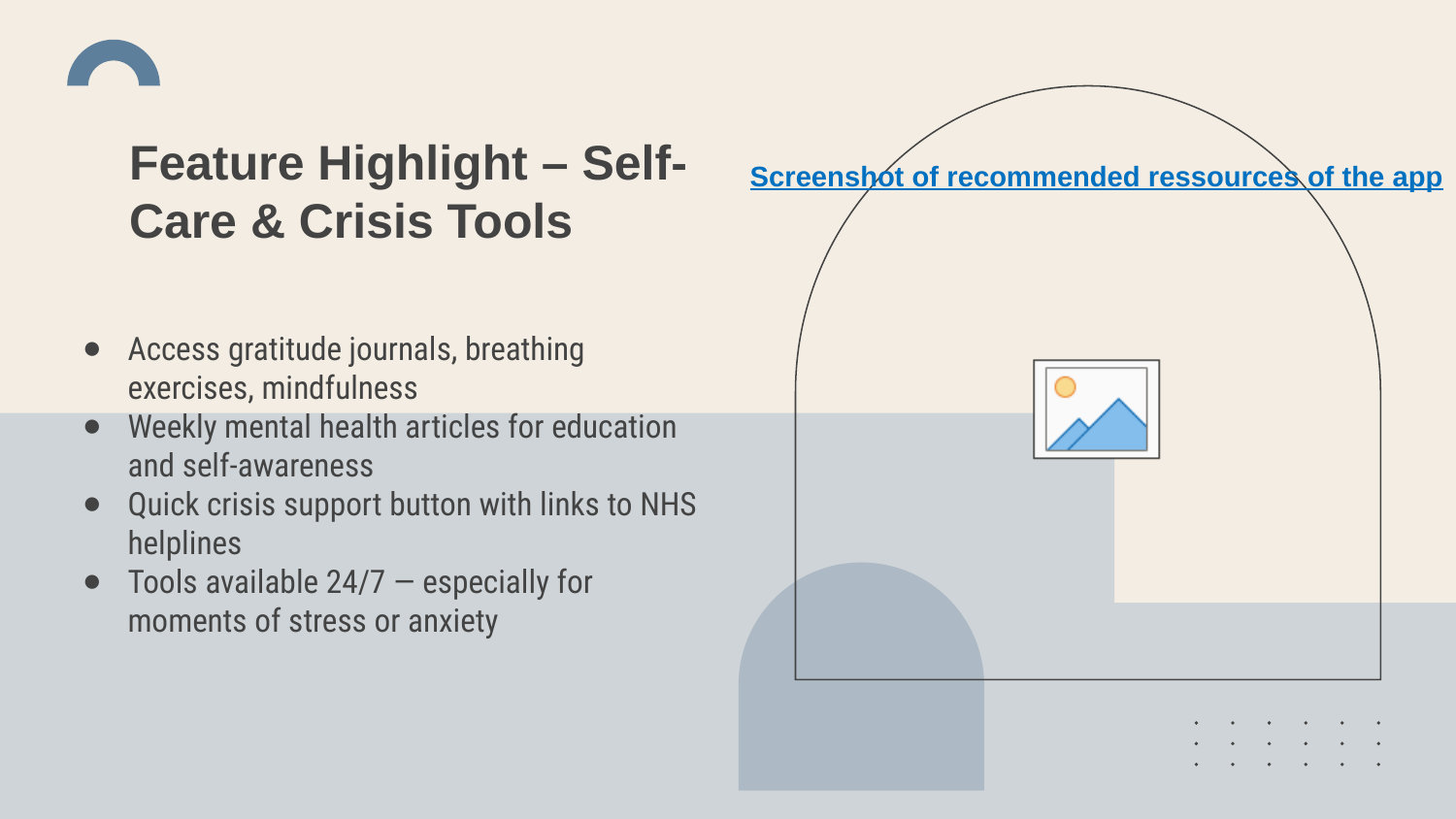

# Feature Highlight – Self-Care & Crisis Tools
Screenshot of recommended ressources of the app
Access gratitude journals, breathing exercises, mindfulness
Weekly mental health articles for education and self-awareness
Quick crisis support button with links to NHS helplines
Tools available 24/7 — especially for moments of stress or anxiety